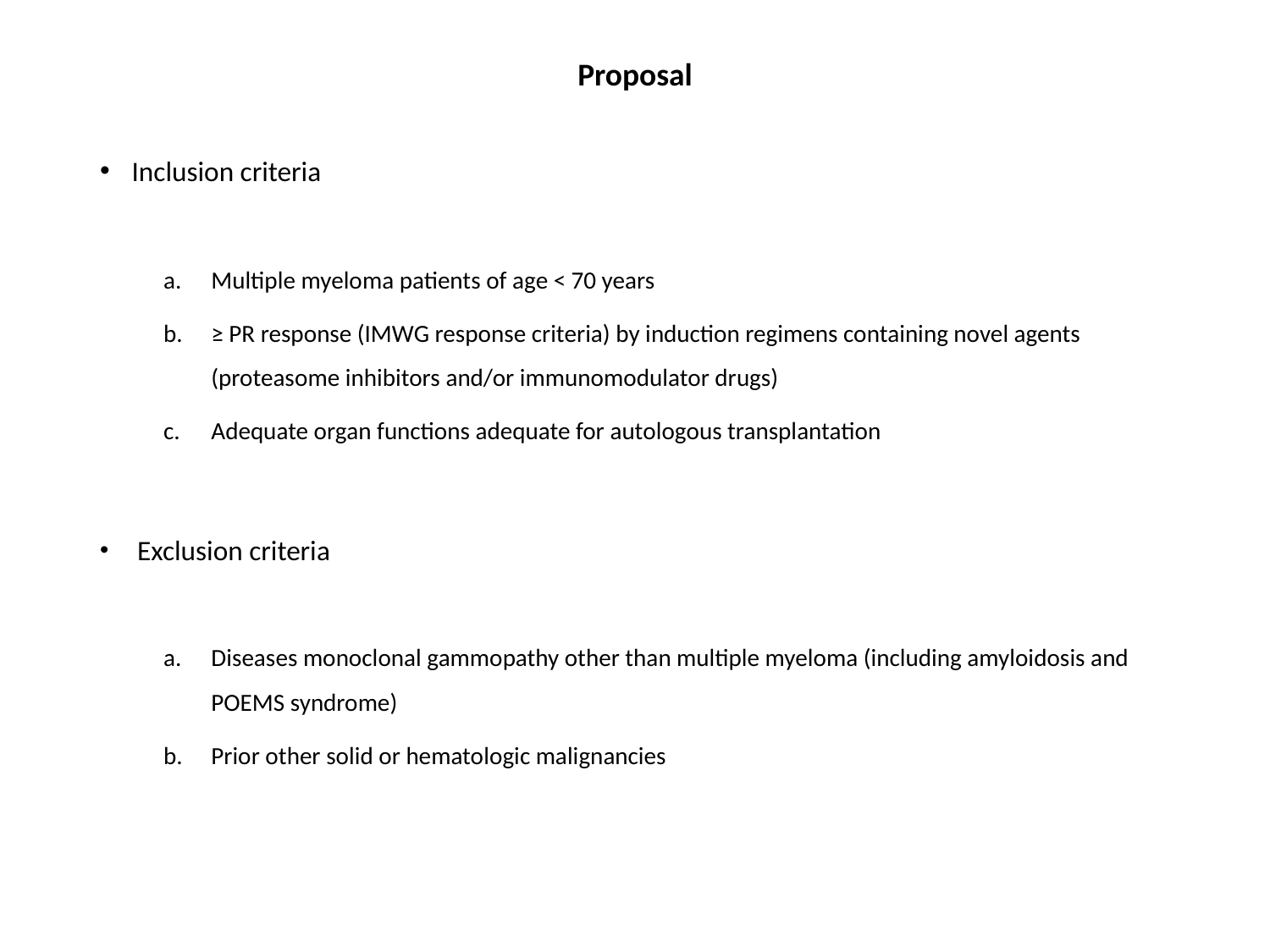

Proposal
Inclusion criteria

Multiple myeloma patients of age < 70 years
≥ PR response (IMWG response criteria) by induction regimens containing novel agents (proteasome inhibitors and/or immunomodulator drugs)
Adequate organ functions adequate for autologous transplantation

 Exclusion criteria

Diseases monoclonal gammopathy other than multiple myeloma (including amyloidosis and POEMS syndrome)
Prior other solid or hematologic malignancies